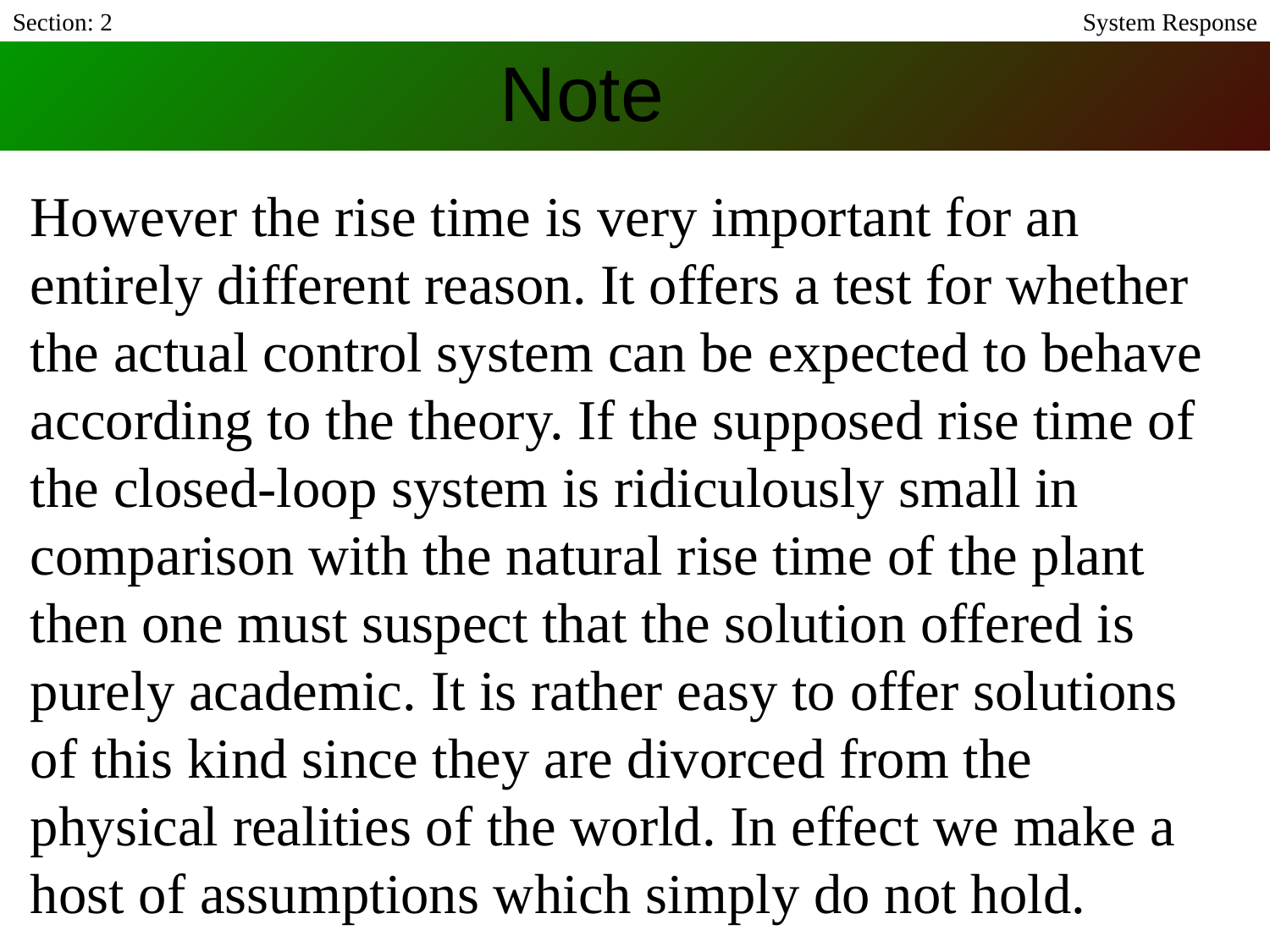

Section: 2
System Response
# Note

However the rise time is very important for an entirely different reason. It offers a test for whether the actual control system can be expected to behave according to the theory. If the supposed rise time of the closed-loop system is ridiculously small in comparison with the natural rise time of the plant then one must suspect that the solution offered is purely academic. It is rather easy to offer solutions of this kind since they are divorced from the physical realities of the world. In effect we make a host of assumptions which simply do not hold.